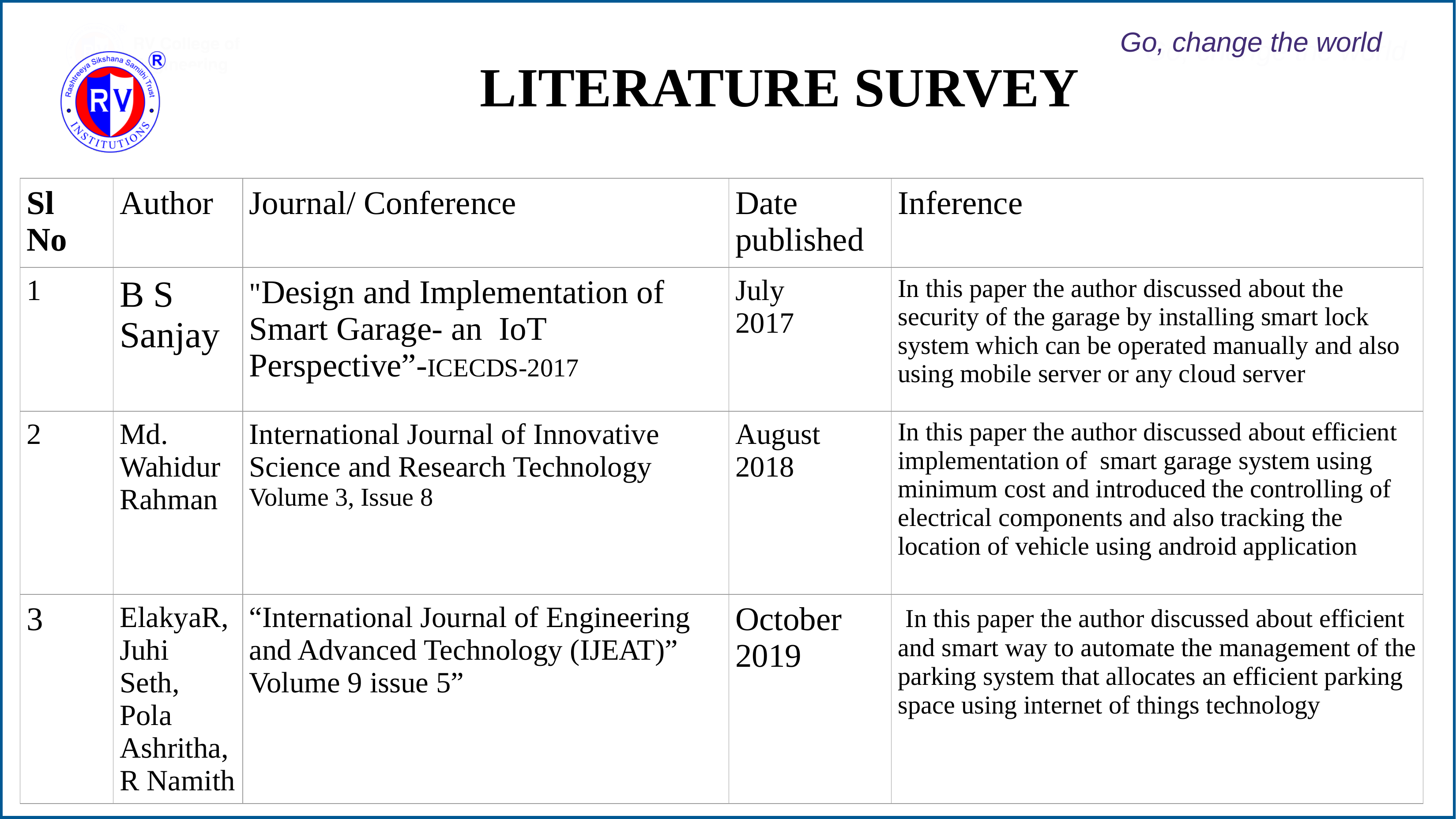

LITERATURE SURVEY
| Sl No | Author | Journal/ Conference | Date published | Inference |
| --- | --- | --- | --- | --- |
| 1 | B S Sanjay | "Design and Implementation of Smart Garage- an IoT Perspective”-ICECDS-2017 | July 2017 | In this paper the author discussed about the security of the garage by installing smart lock system which can be operated manually and also using mobile server or any cloud server |
| 2 | Md. Wahidur Rahman | International Journal of Innovative Science and Research Technology Volume 3, Issue 8 | August 2018 | In this paper the author discussed about efficient implementation of smart garage system using minimum cost and introduced the controlling of electrical components and also tracking the location of vehicle using android application |
| 3 | ElakyaR,Juhi Seth, Pola Ashritha, R Namith | “International Journal of Engineering and Advanced Technology (IJEAT)” Volume 9 issue 5” | October 2019 | In this paper the author discussed about efficient and smart way to automate the management of the parking system that allocates an efficient parking space using internet of things technology |